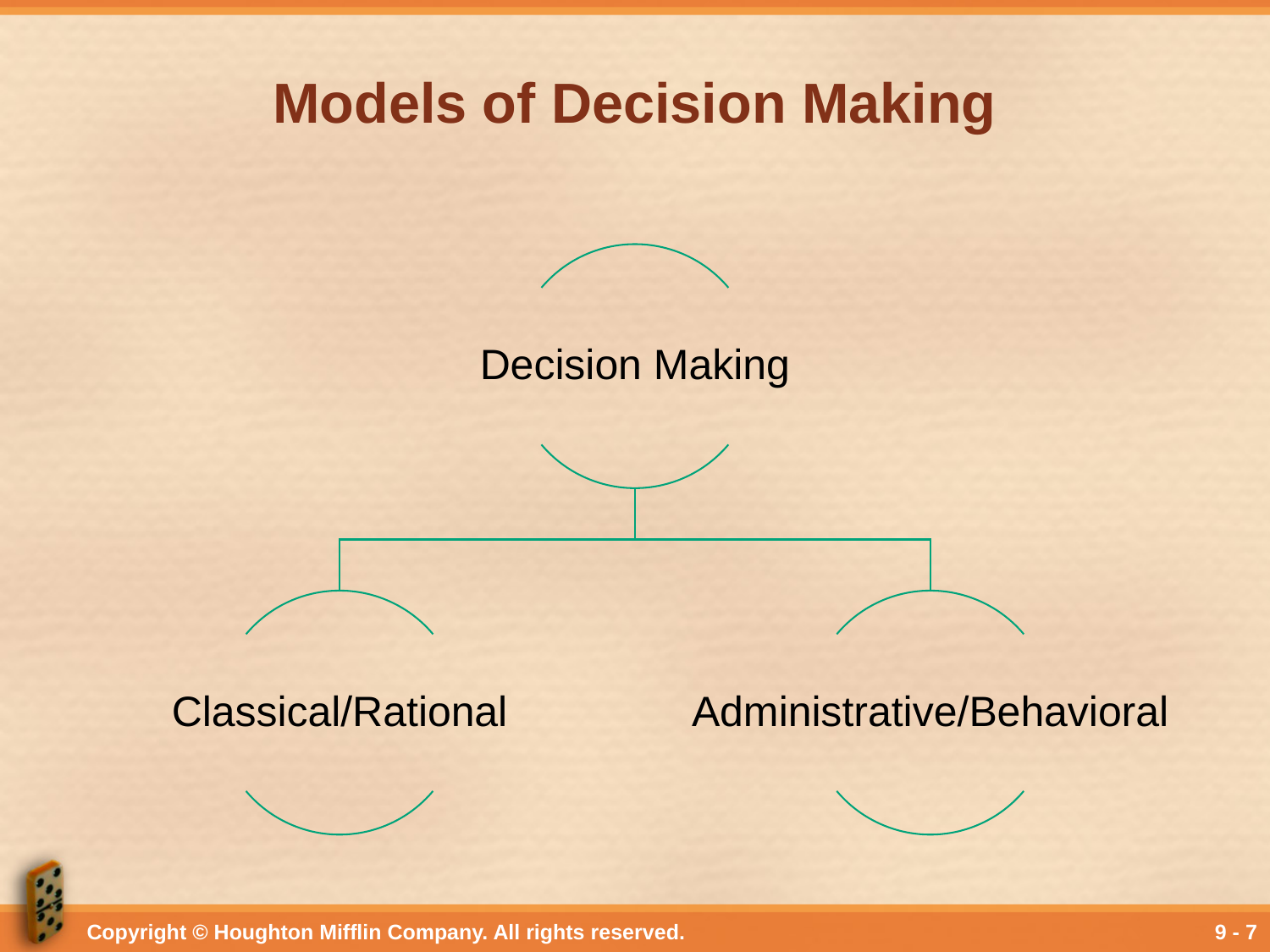

# Models of Decision Making
Decision Making
Classical/Rational
Administrative/Behavioral
Copyright © Houghton Mifflin Company. All rights reserved.
9 - 7